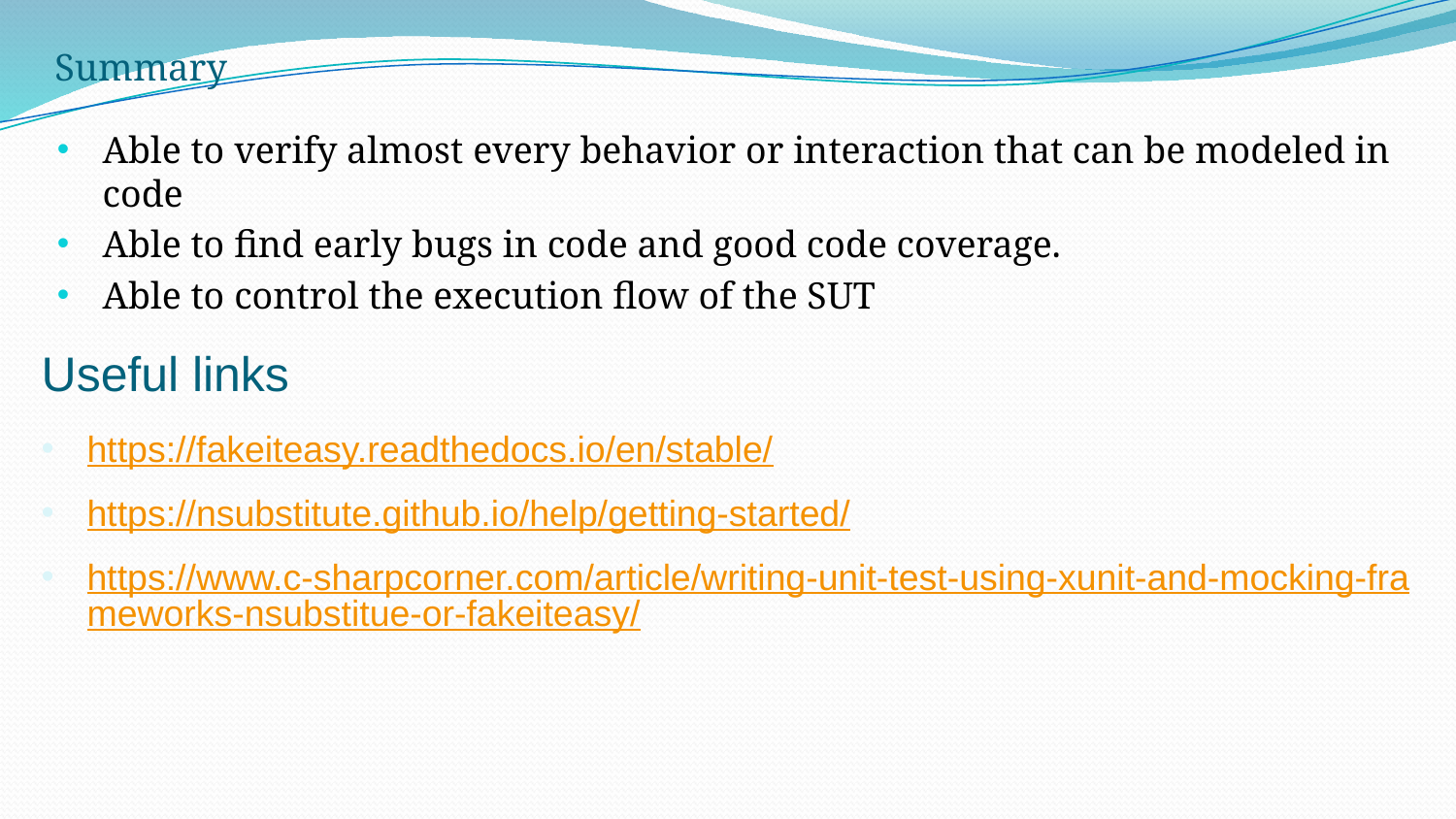

Summary
Able to verify almost every behavior or interaction that can be modeled in code
Able to find early bugs in code and good code coverage.
Able to control the execution flow of the SUT
Useful links
https://fakeiteasy.readthedocs.io/en/stable/
https://nsubstitute.github.io/help/getting-started/
https://www.c-sharpcorner.com/article/writing-unit-test-using-xunit-and-mocking-frameworks-nsubstitue-or-fakeiteasy/